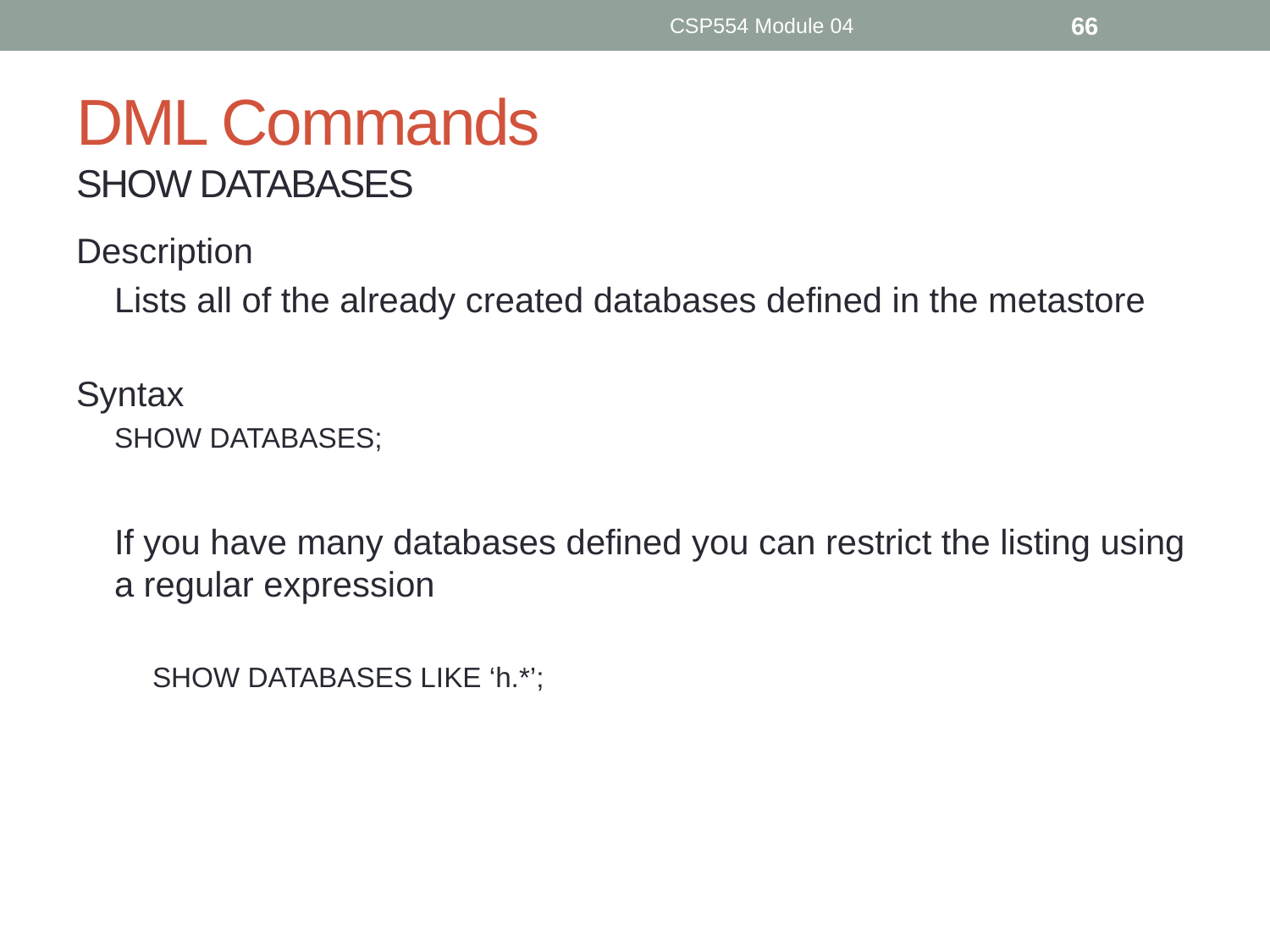

CSP554 Module 04
66
# DML Commands SHOW DATABASES
Description
Lists all of the already created databases defined in the metastore

Syntax
SHOW DATABASES;

If you have many databases defined you can restrict the listing using a regular expression

SHOW DATABASES LIKE ‘h.*’;